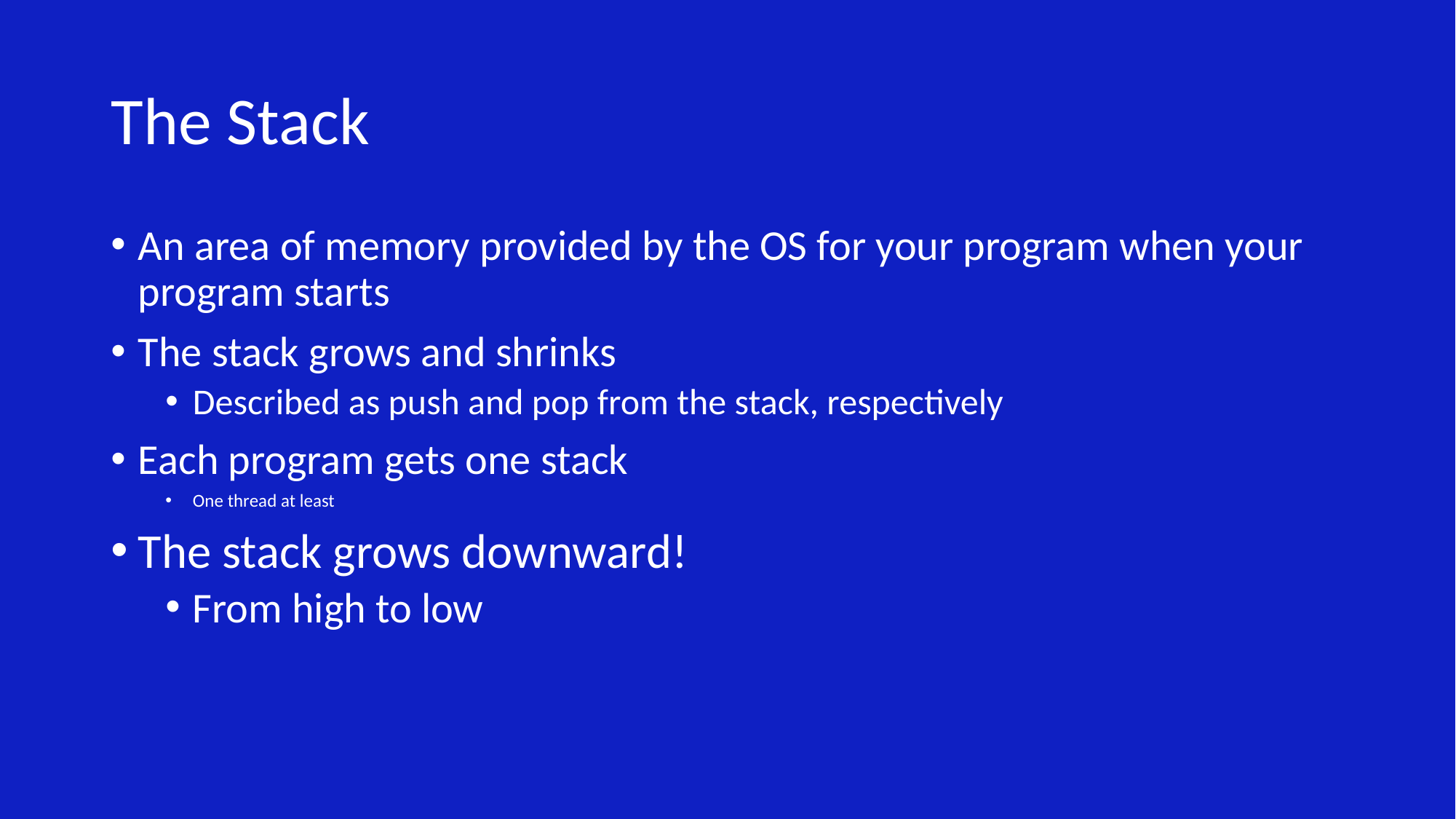

# The Stack
An area of memory provided by the OS for your program when your program starts
The stack grows and shrinks
Described as push and pop from the stack, respectively
Each program gets one stack
One thread at least
The stack grows downward!
From high to low